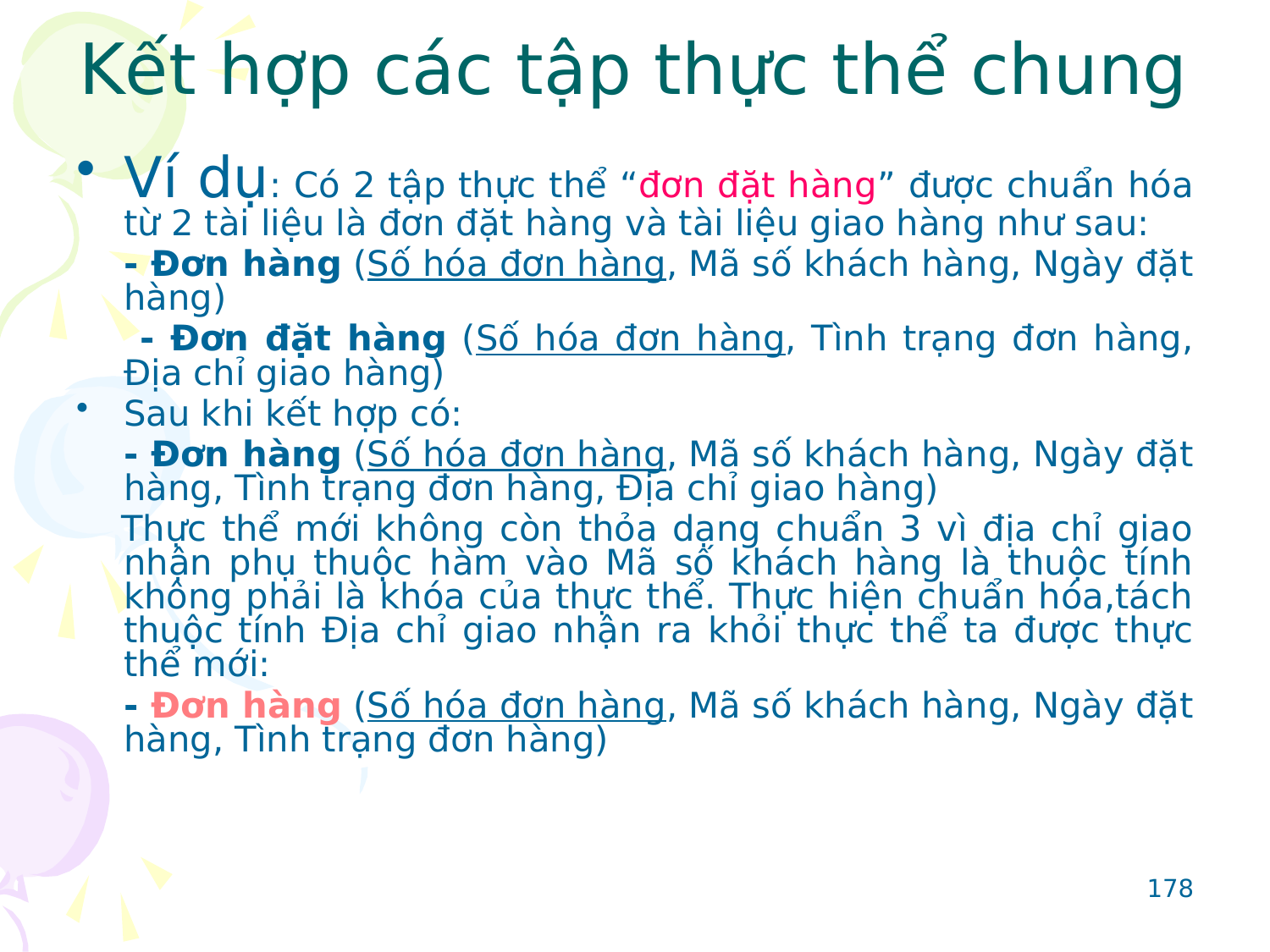

# Kết hợp các tập thực thể chung
Ví dụ: Có 2 tập thực thể “đơn đặt hàng” được chuẩn hóa từ 2 tài liệu là đơn đặt hàng và tài liệu giao hàng như sau:
	- Đơn hàng (Số hóa đơn hàng, Mã số khách hàng, Ngày đặt hàng)
	 - Đơn đặt hàng (Số hóa đơn hàng, Tình trạng đơn hàng, Địa chỉ giao hàng)
Sau khi kết hợp có:
	- Đơn hàng (Số hóa đơn hàng, Mã số khách hàng, Ngày đặt hàng, Tình trạng đơn hàng, Địa chỉ giao hàng)
   Thực thể mới không còn thỏa dạng chuẩn 3 vì địa chỉ giao nhận phụ thuộc hàm vào Mã số khách hàng là thuộc tính không phải là khóa của thực thể. Thực hiện chuẩn hóa,tách thuộc tính Địa chỉ giao nhận ra khỏi thực thể ta được thực thể mới:
	- Đơn hàng (Số hóa đơn hàng, Mã số khách hàng, Ngày đặt hàng, Tình trạng đơn hàng)
178